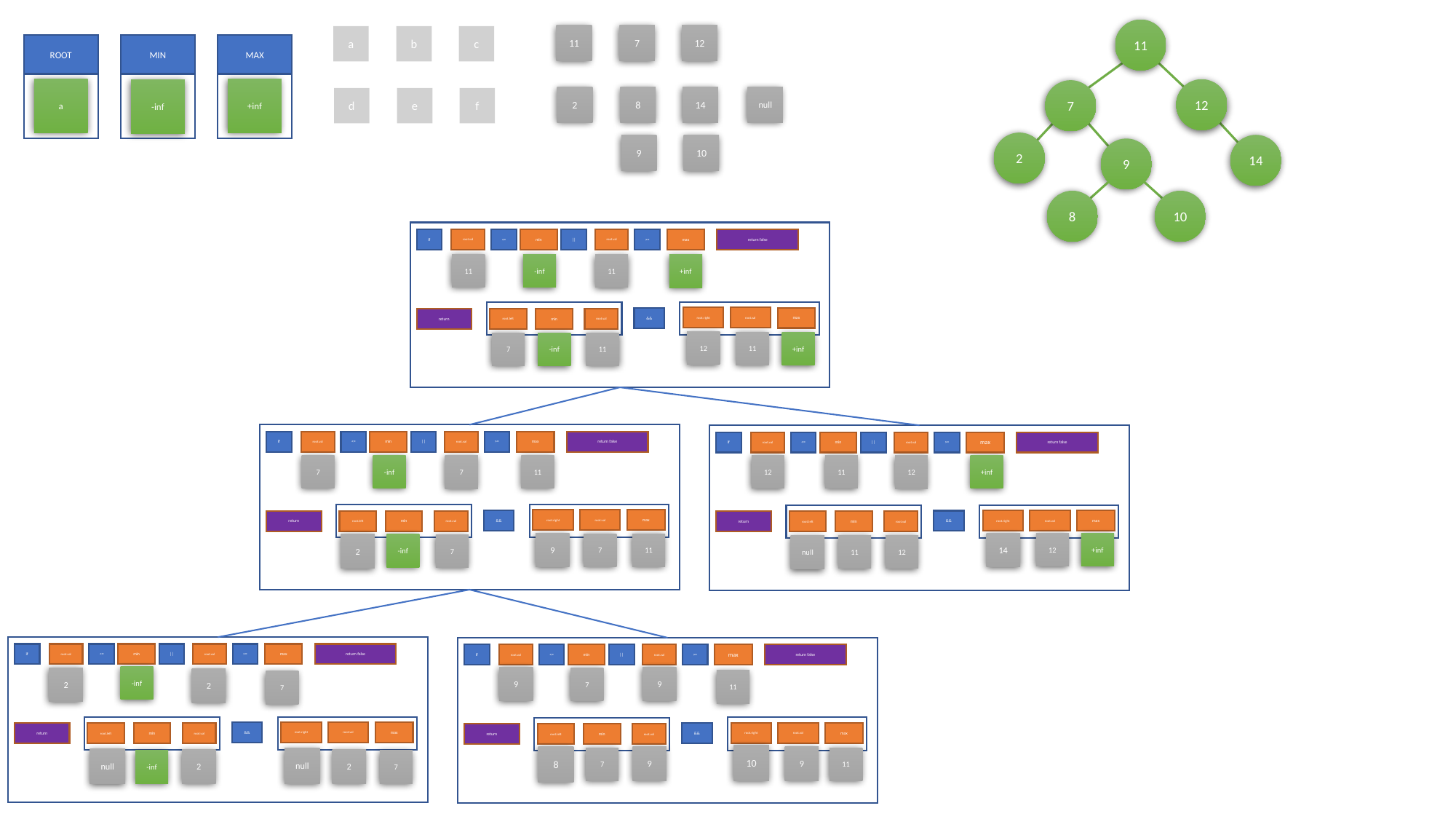

11
11
7
12
a
b
c
ROOT
MIN
MAX

a
+inf
12
-inf
7
8
null
2
14
d
e
f
2
14
9
10
9
8
10

if
root.val
<=
min
||
root.val
>=
max
return false
11
-inf
11
+inf

root.right
root.val
max
&&
return
root.left
min
root.val
12
11
+inf
7
11
-inf

if
root.val
<=
min
||
root.val
>=
max
return false
if
root.val
<=
min
||
root.val
>=
max
return false
7
-inf
11
12
+inf
11
7
12

root.right
root.val
max
&&
root.right
root.val
max
&&
return
root.left
min
root.val
return
root.left
min
root.val
12
+inf
9
14
7
11
2
-inf
7
11
12
null

if
root.val
<=
min
||
root.val
>=
max
return false
if
root.val
<=
min
||
root.val
>=
max
return false
-inf
9
9
2
7
2
11
7

root.right
root.val
max
&&
root.right
root.val
max
&&
return
root.left
min
root.val
return
root.left
min
root.val
10
8
9
9
7
11
null
null
2
2
-inf
7